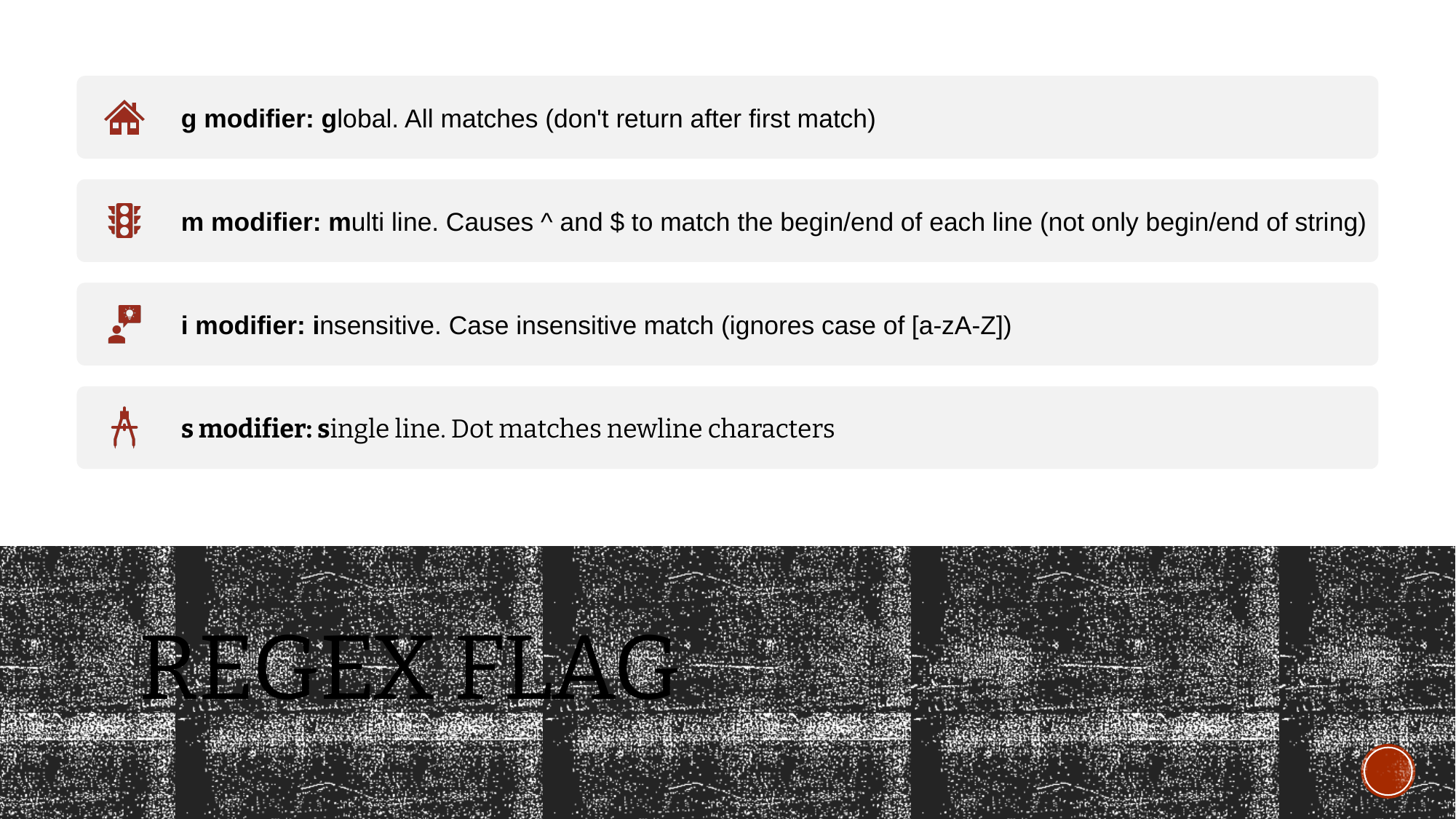

g modifier: global. All matches (don't return after first match)
m modifier: multi line. Causes ^ and $ to match the begin/end of each line (not only begin/end of string)
i modifier: insensitive. Case insensitive match (ignores case of [a-zA-Z])
s modifier: single line. Dot matches newline characters

# REGEX FLAG